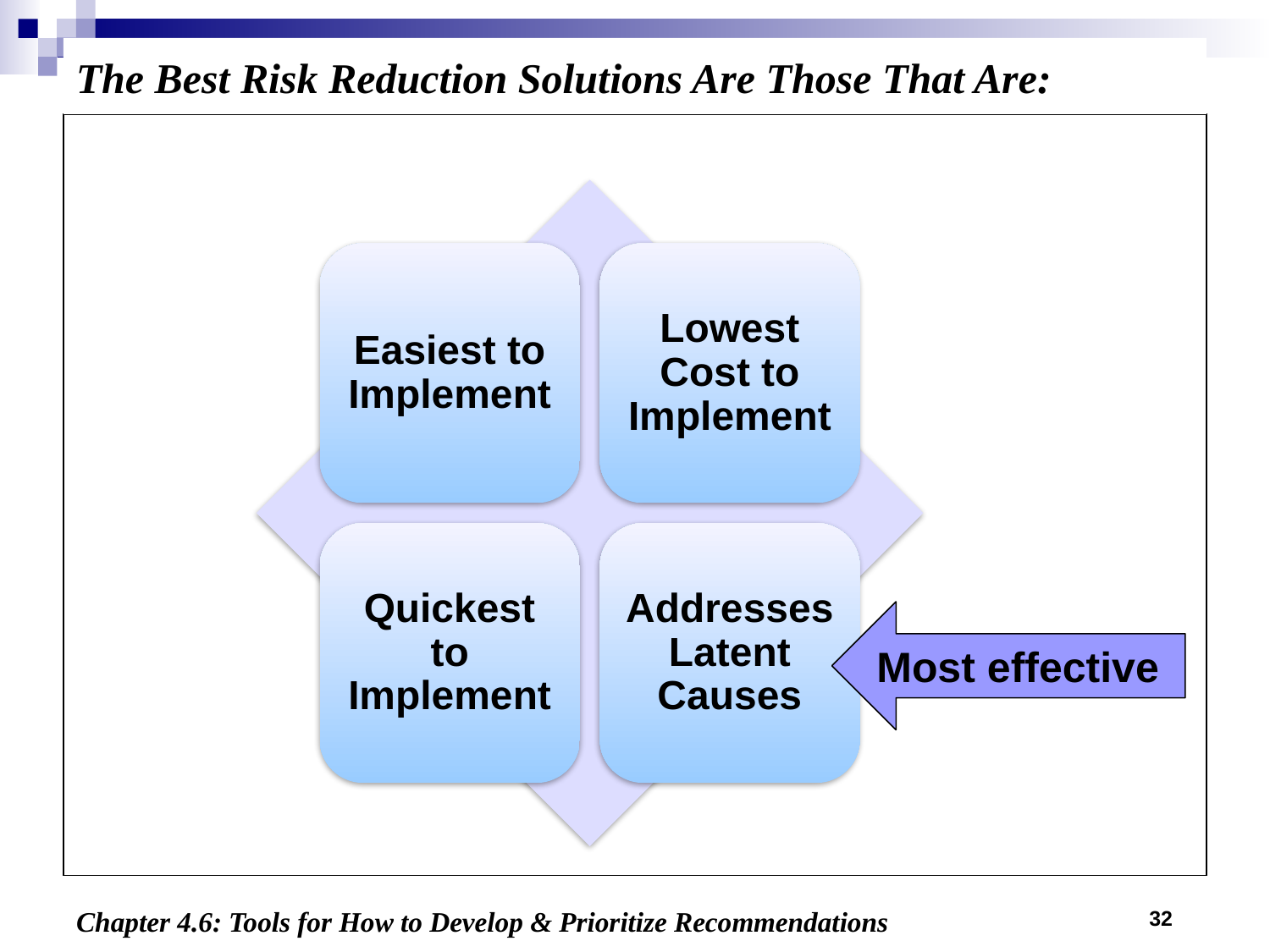

The Best Risk Reduction Solutions Are Those That Are:

Easiest to Implement
Lowest Cost to Implement
Quickest to Implement
Addresses Latent Causes
Most effective
32
Chapter 4.6: Tools for How to Develop & Prioritize Recommendations